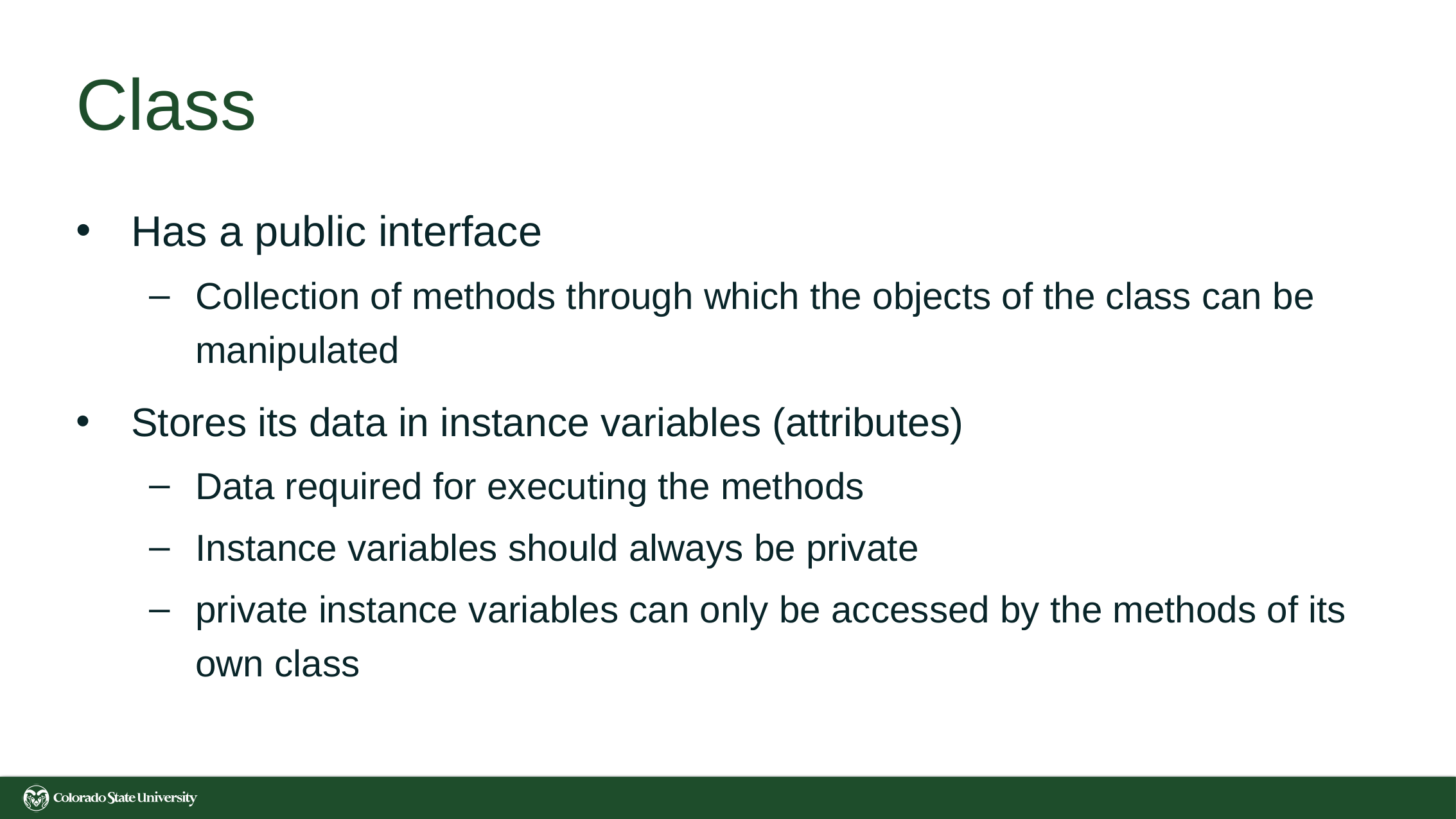

# Class
Has a public interface
Collection of methods through which the objects of the class can be manipulated
Stores its data in instance variables (attributes)
Data required for executing the methods
Instance variables should always be private
private instance variables can only be accessed by the methods of its own class